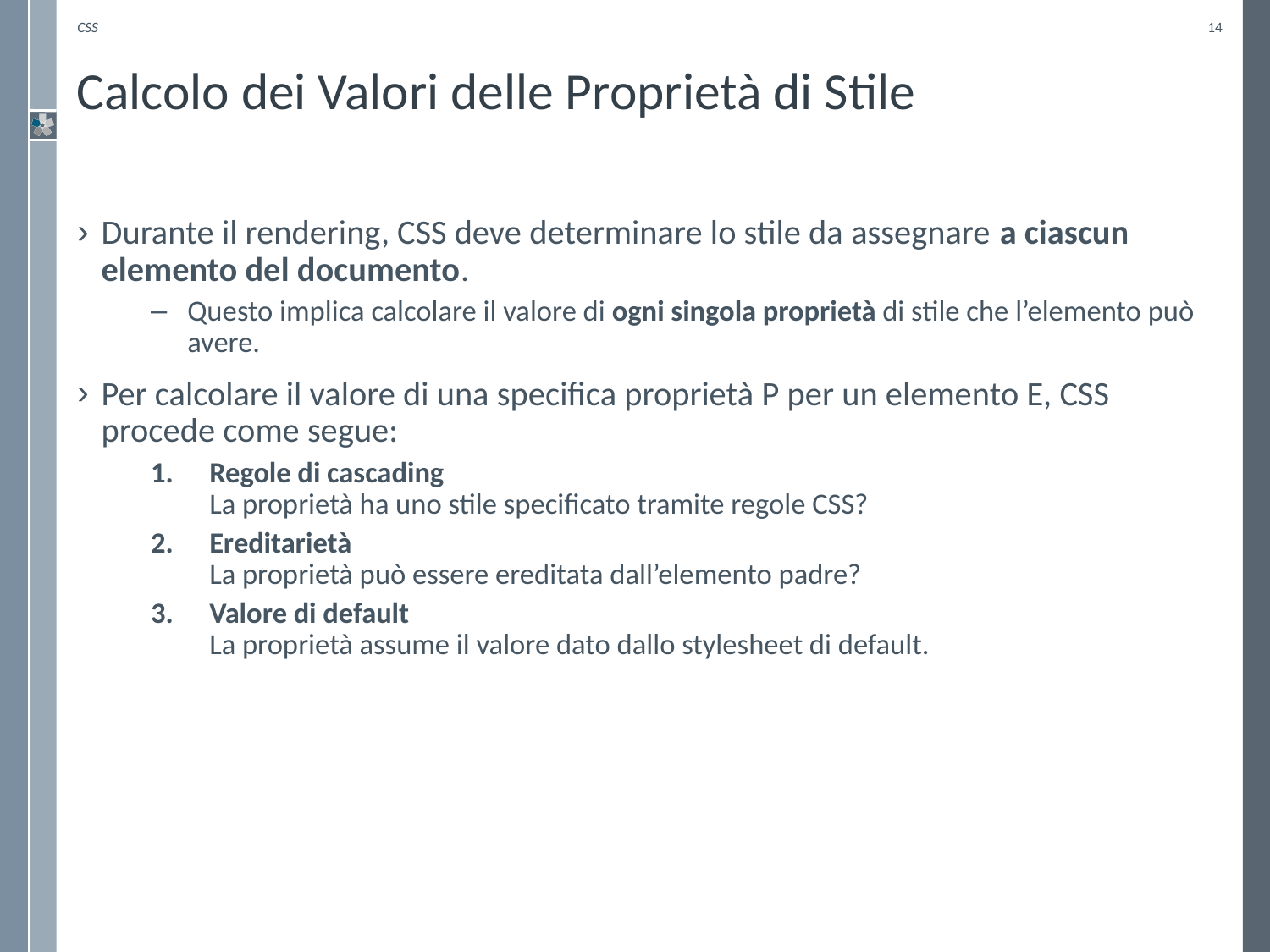

CSS
14
# Calcolo dei Valori delle Proprietà di Stile
Durante il rendering, CSS deve determinare lo stile da assegnare a ciascun elemento del documento.
Questo implica calcolare il valore di ogni singola proprietà di stile che l’elemento può avere.
Per calcolare il valore di una specifica proprietà P per un elemento E, CSS procede come segue:
Regole di cascading
La proprietà ha uno stile specificato tramite regole CSS?
Ereditarietà
La proprietà può essere ereditata dall’elemento padre?
Valore di default
La proprietà assume il valore dato dallo stylesheet di default.